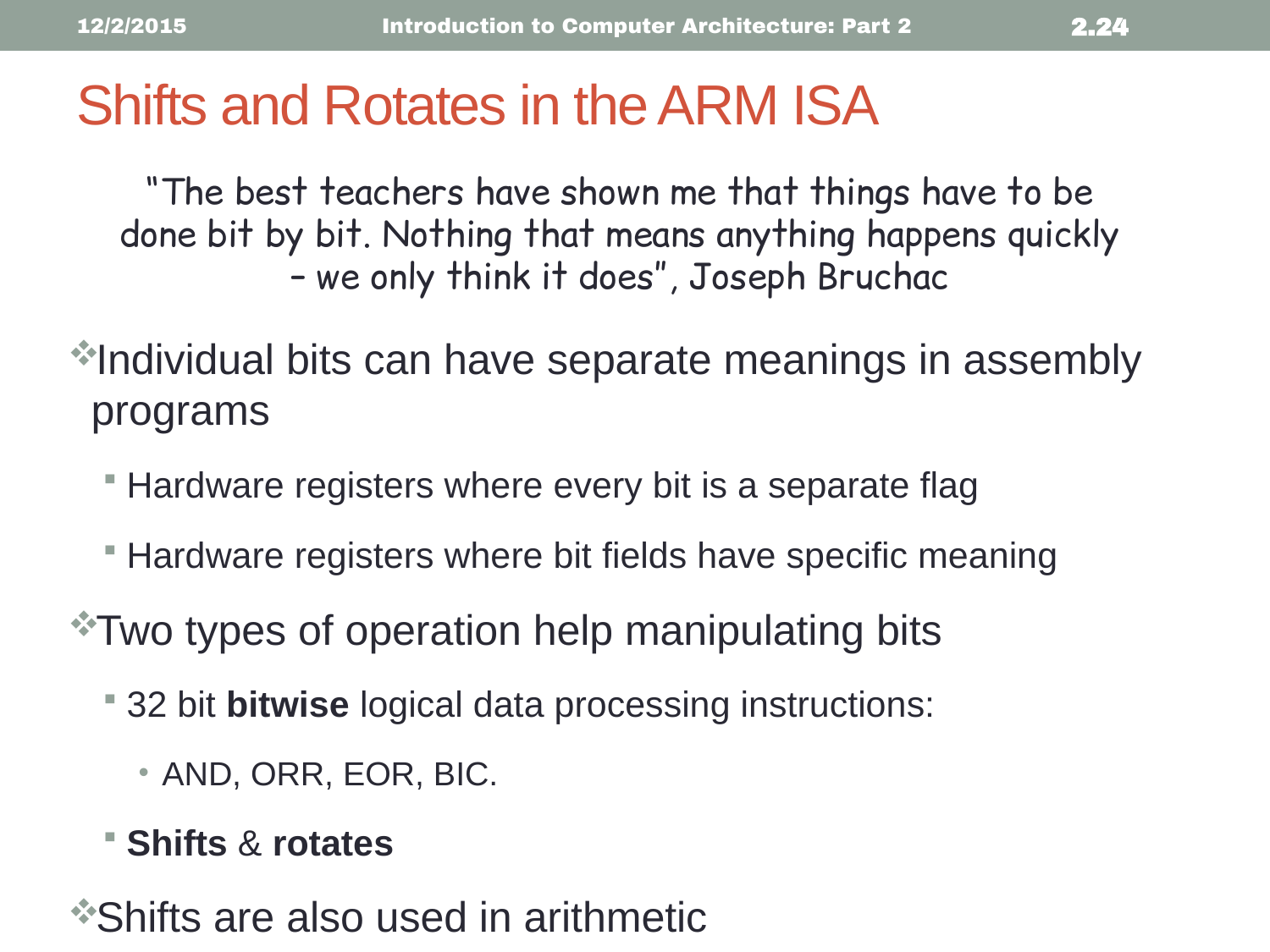

12/2/2015
Introduction to Computer Architecture: Part 2
2.24
# Shifts and Rotates in the ARM ISA
“The best teachers have shown me that things have to be done bit by bit. Nothing that means anything happens quickly – we only think it does”, Joseph Bruchac

Individual bits can have separate meanings in assembly programs
Hardware registers where every bit is a separate flag
Hardware registers where bit fields have specific meaning
Two types of operation help manipulating bits
32 bit bitwise logical data processing instructions:
AND, ORR, EOR, BIC.
Shifts & rotates
Shifts are also used in arithmetic